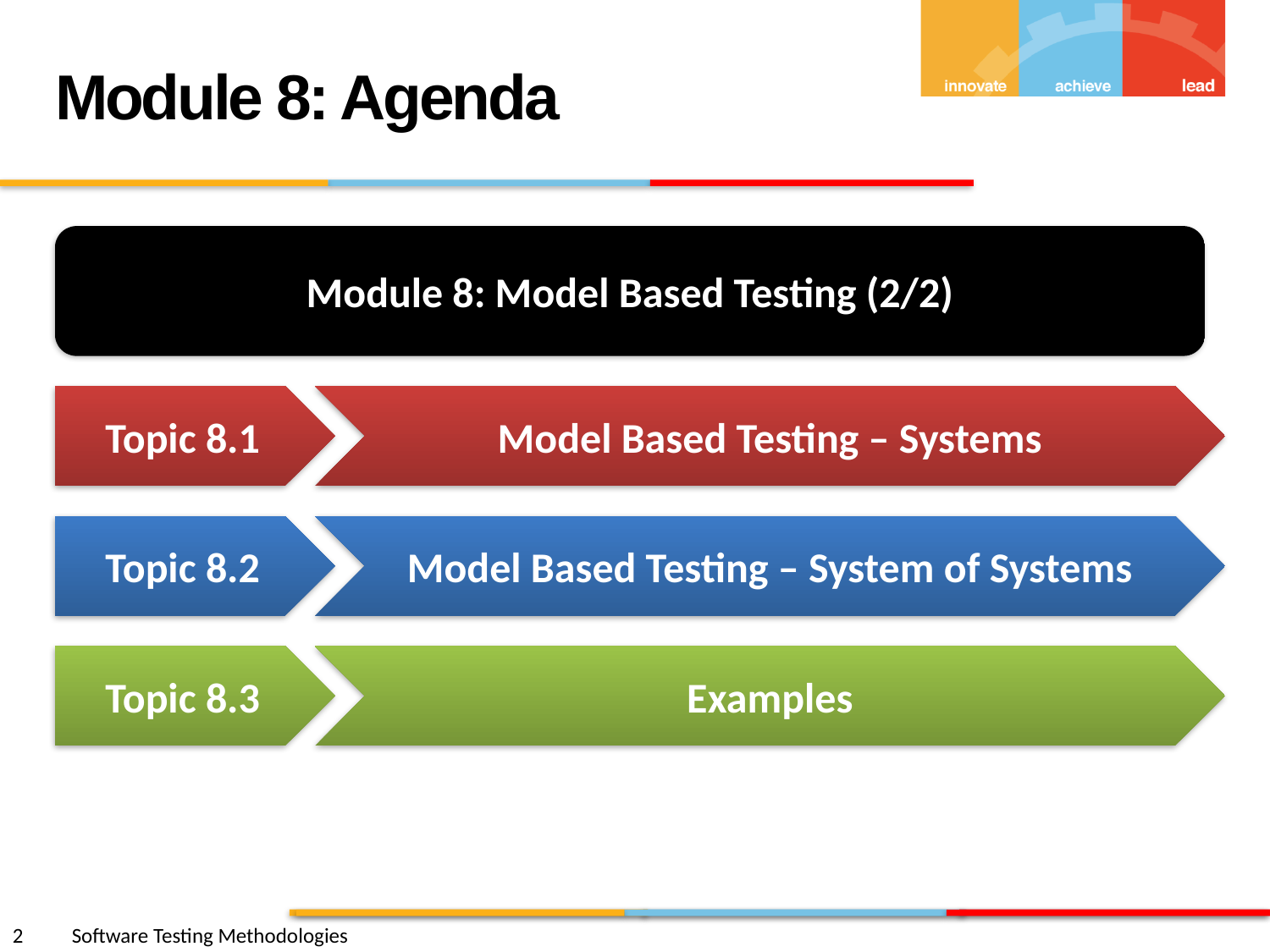

Module 8: Agenda
Module 8: Model Based Testing (2/2)
Topic 8.1
Model Based Testing – Systems
Topic 8.2
Model Based Testing – System of Systems
Topic 8.3
Examples